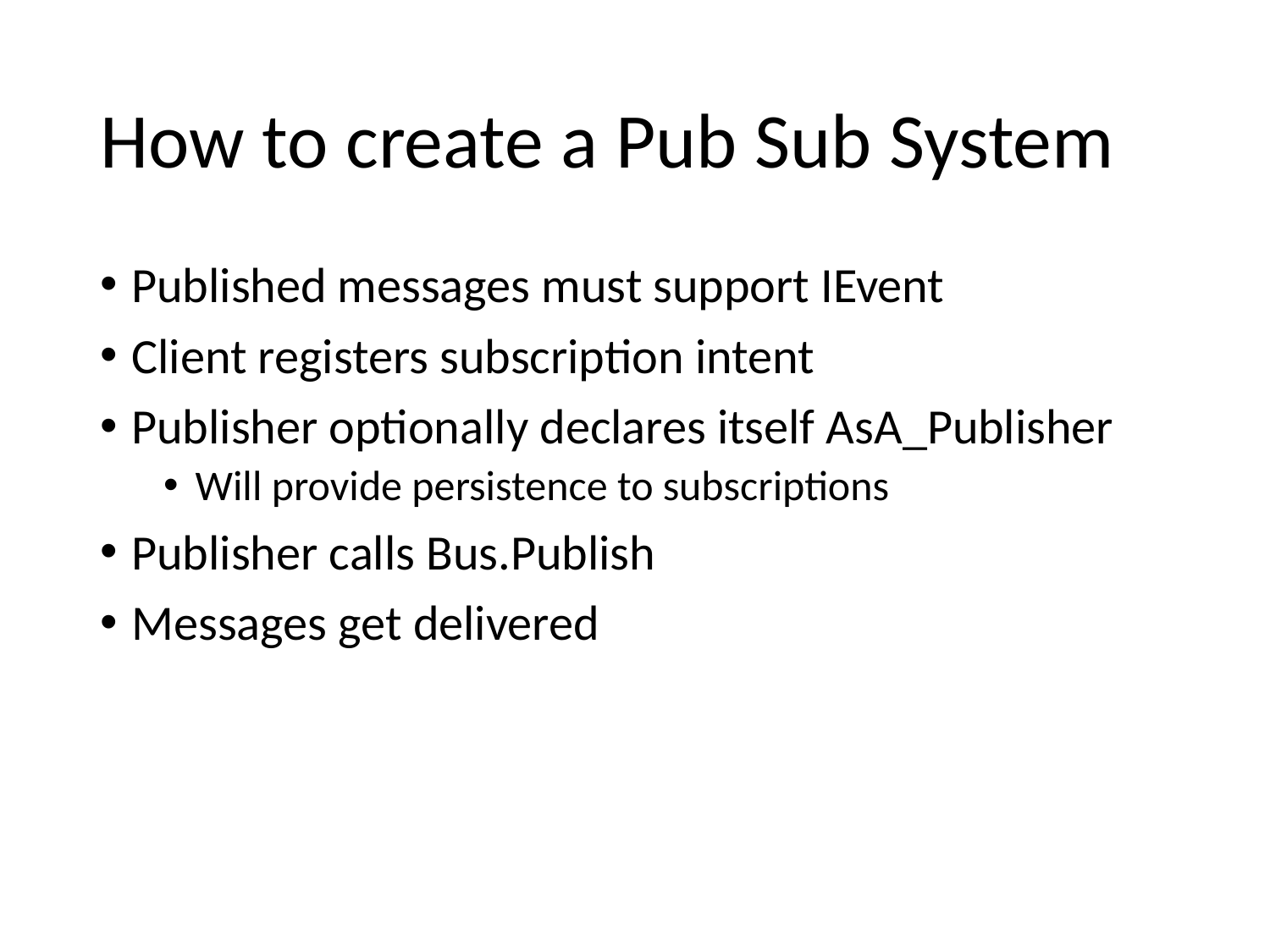

# How to create a Pub Sub System
Published messages must support IEvent
Client registers subscription intent
Publisher optionally declares itself AsA_Publisher
Will provide persistence to subscriptions
Publisher calls Bus.Publish
Messages get delivered